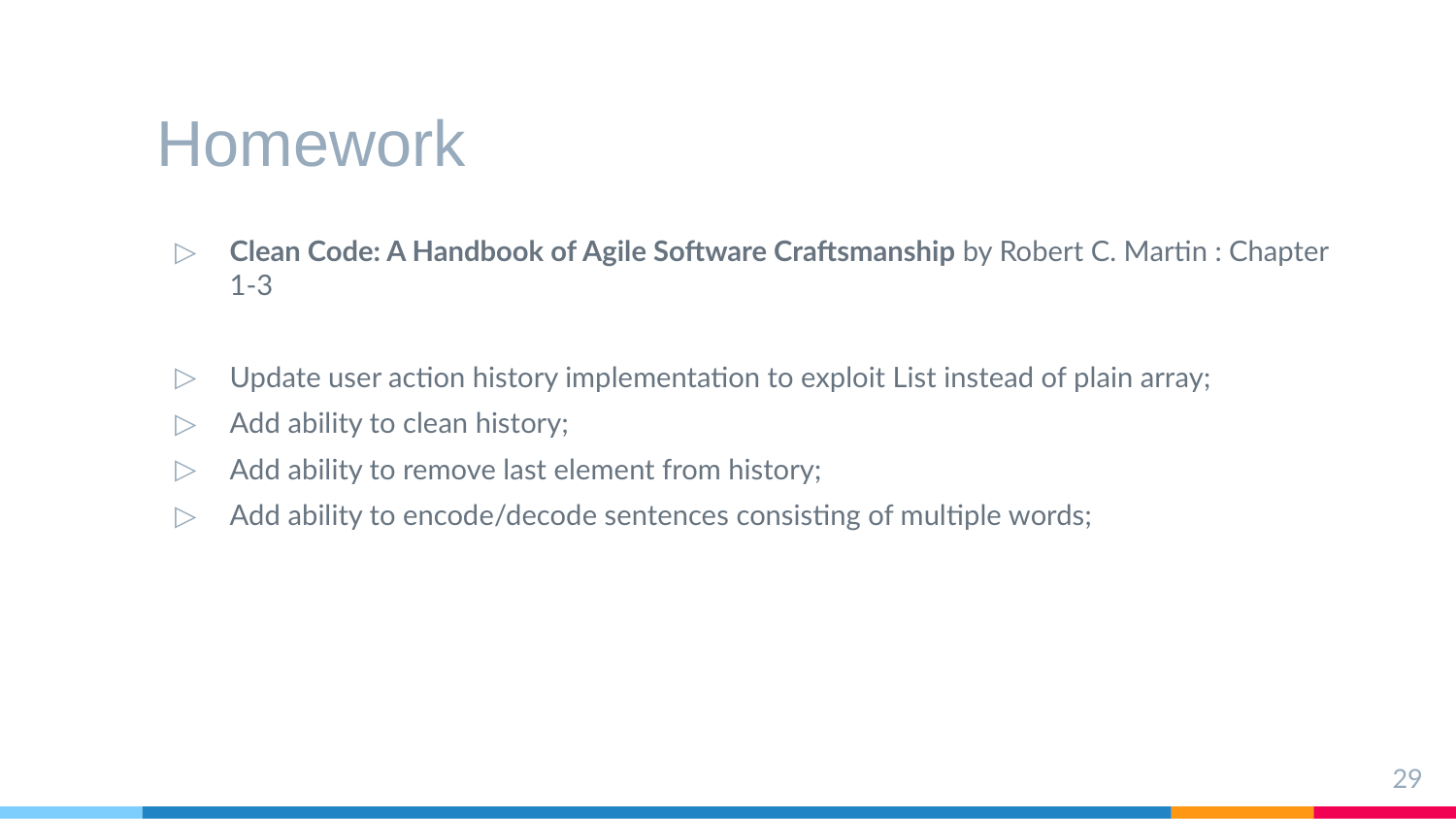

# Homework
Clean Code: A Handbook of Agile Software Craftsmanship by Robert C. Martin : Chapter 1-3

Update user action history implementation to exploit List instead of plain array;
Add ability to clean history;
Add ability to remove last element from history;
Add ability to encode/decode sentences consisting of multiple words;

29